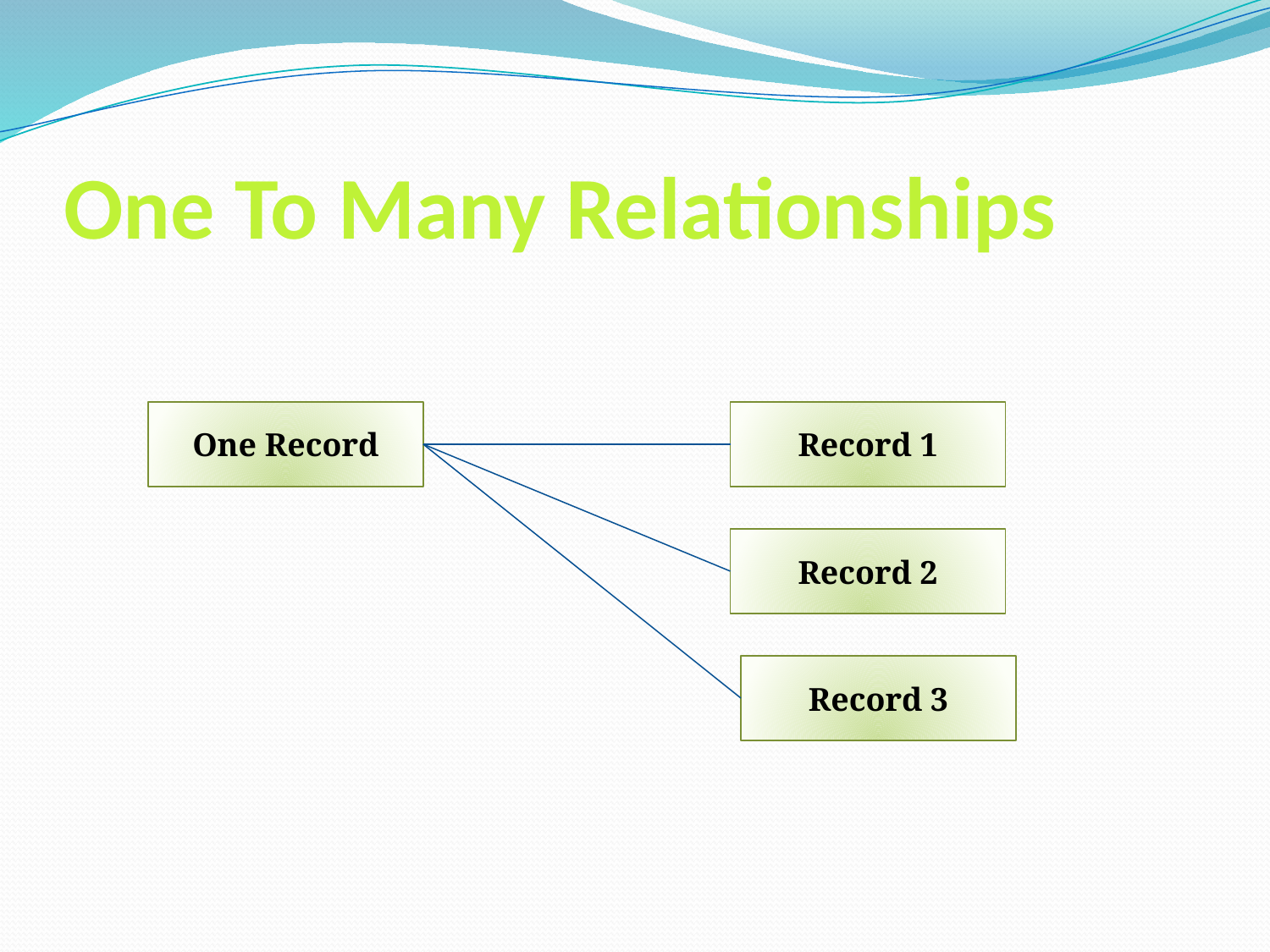

# One To Many Relationships
One Record
Record 1
Record 2
Record 3